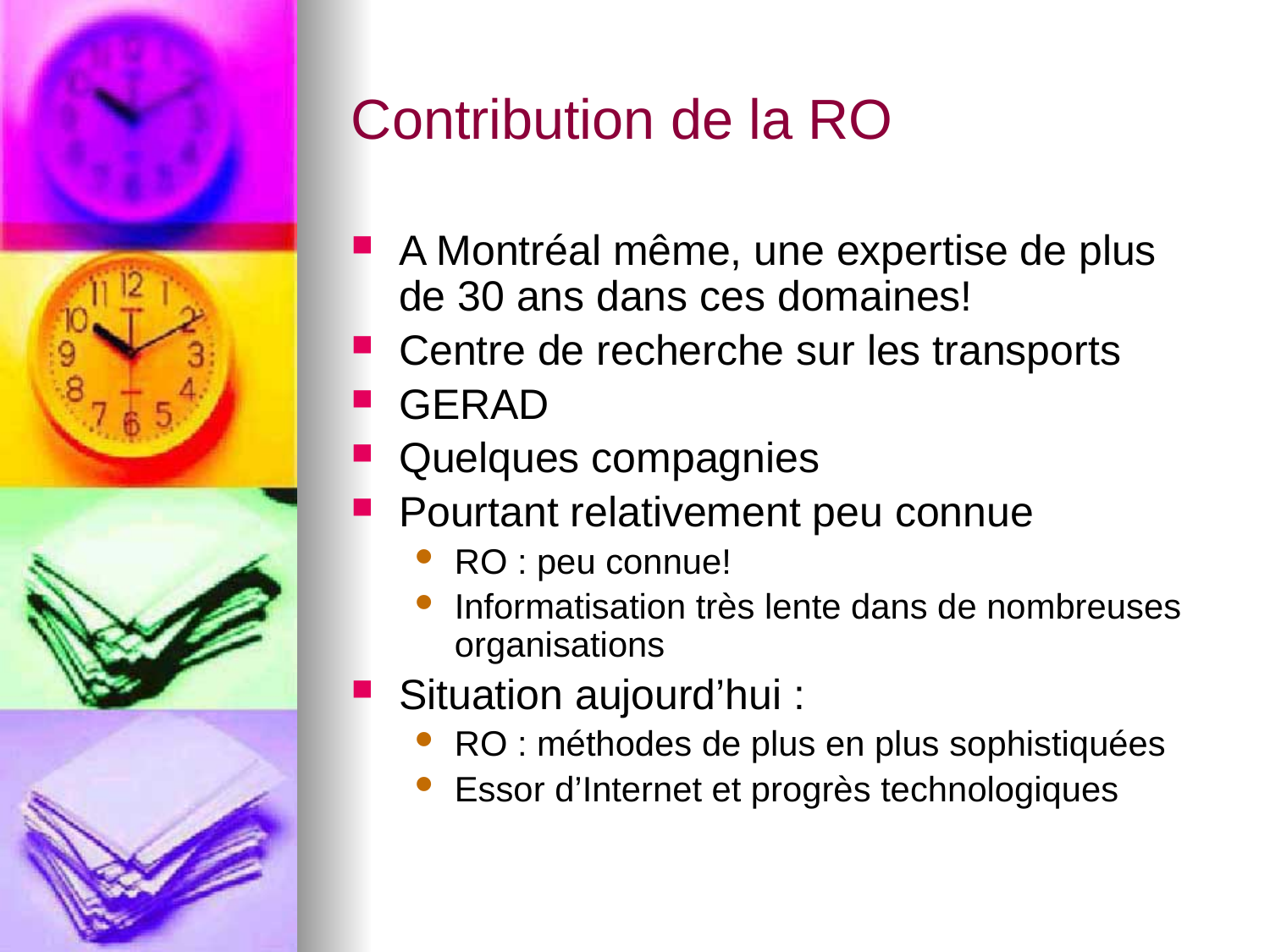

# Contribution de la RO
A Montréal même, une expertise de plus de 30 ans dans ces domaines!
Centre de recherche sur les transports
GERAD
Quelques compagnies
Pourtant relativement peu connue
RO : peu connue!
Informatisation très lente dans de nombreuses organisations
Situation aujourd’hui :
RO : méthodes de plus en plus sophistiquées
Essor d’Internet et progrès technologiques